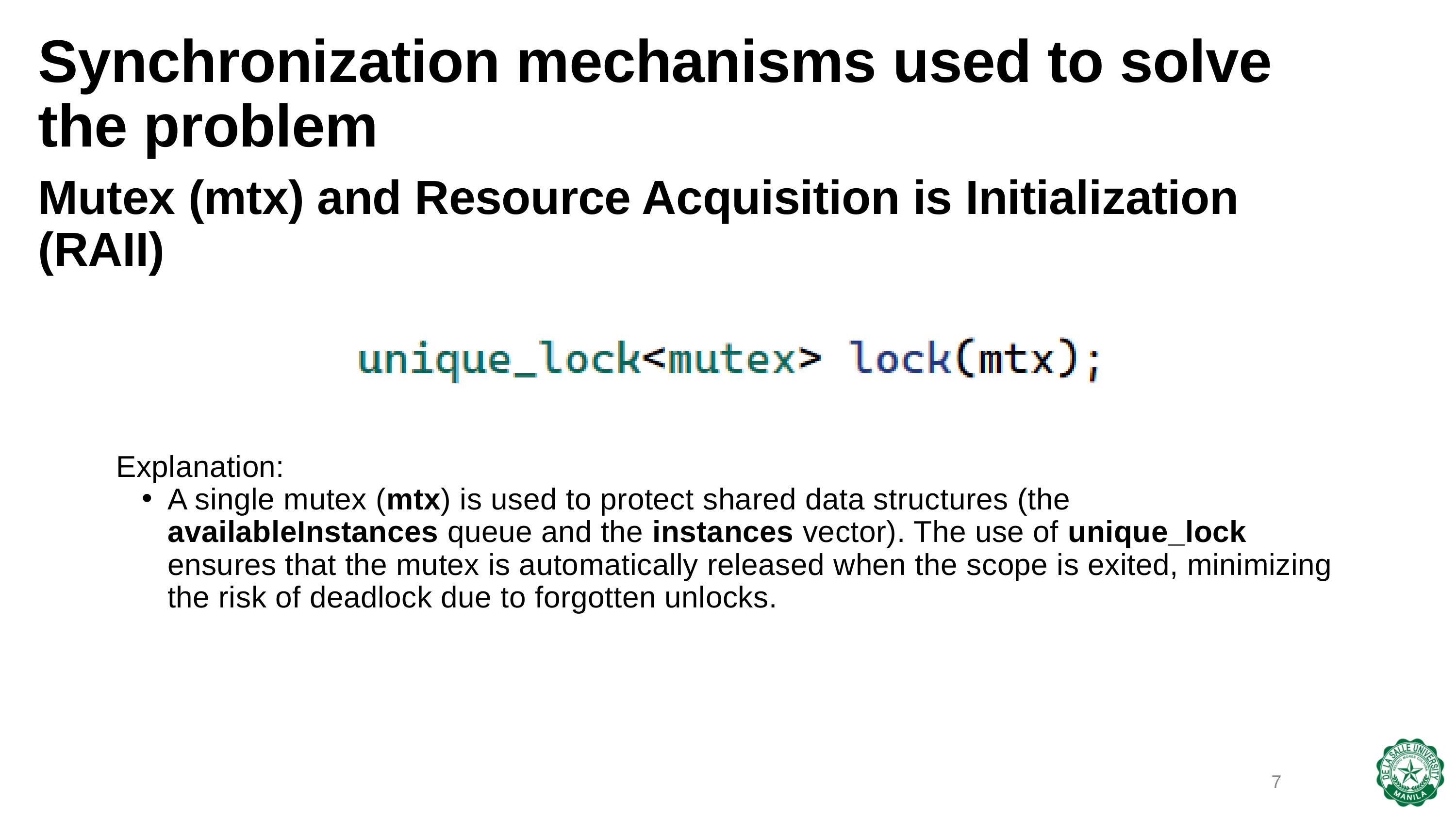

Synchronization mechanisms used to solve the problem
Mutex (mtx) and Resource Acquisition is Initialization (RAII)

Explanation:
A single mutex (mtx) is used to protect shared data structures (the availableInstances queue and the instances vector). The use of unique_lock ensures that the mutex is automatically released when the scope is exited, minimizing the risk of deadlock due to forgotten unlocks.

7